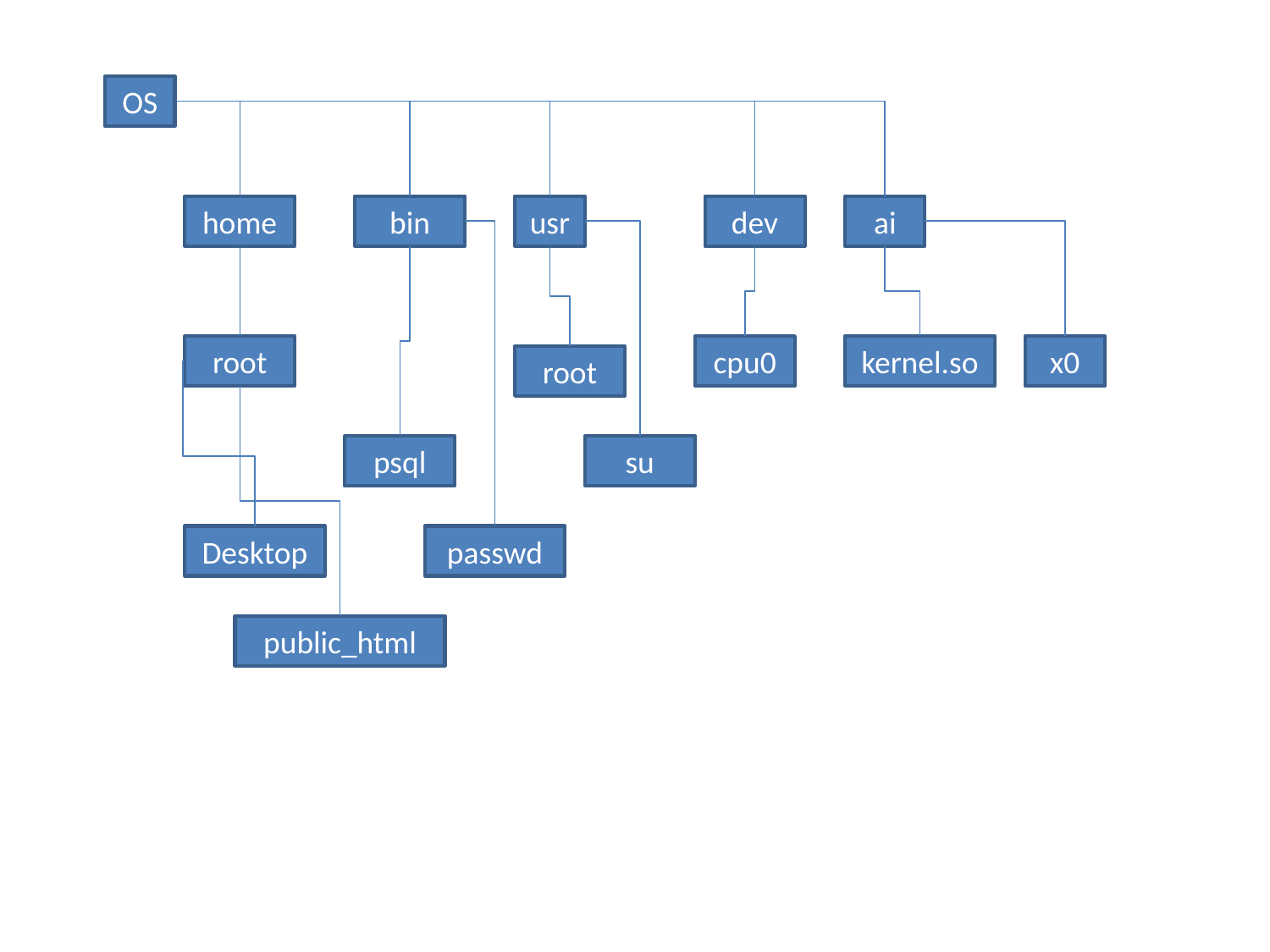

OS
home
bin
usr
dev
ai
root
cpu0
kernel.so
x0
root
psql
su
Desktop
passwd
public_html